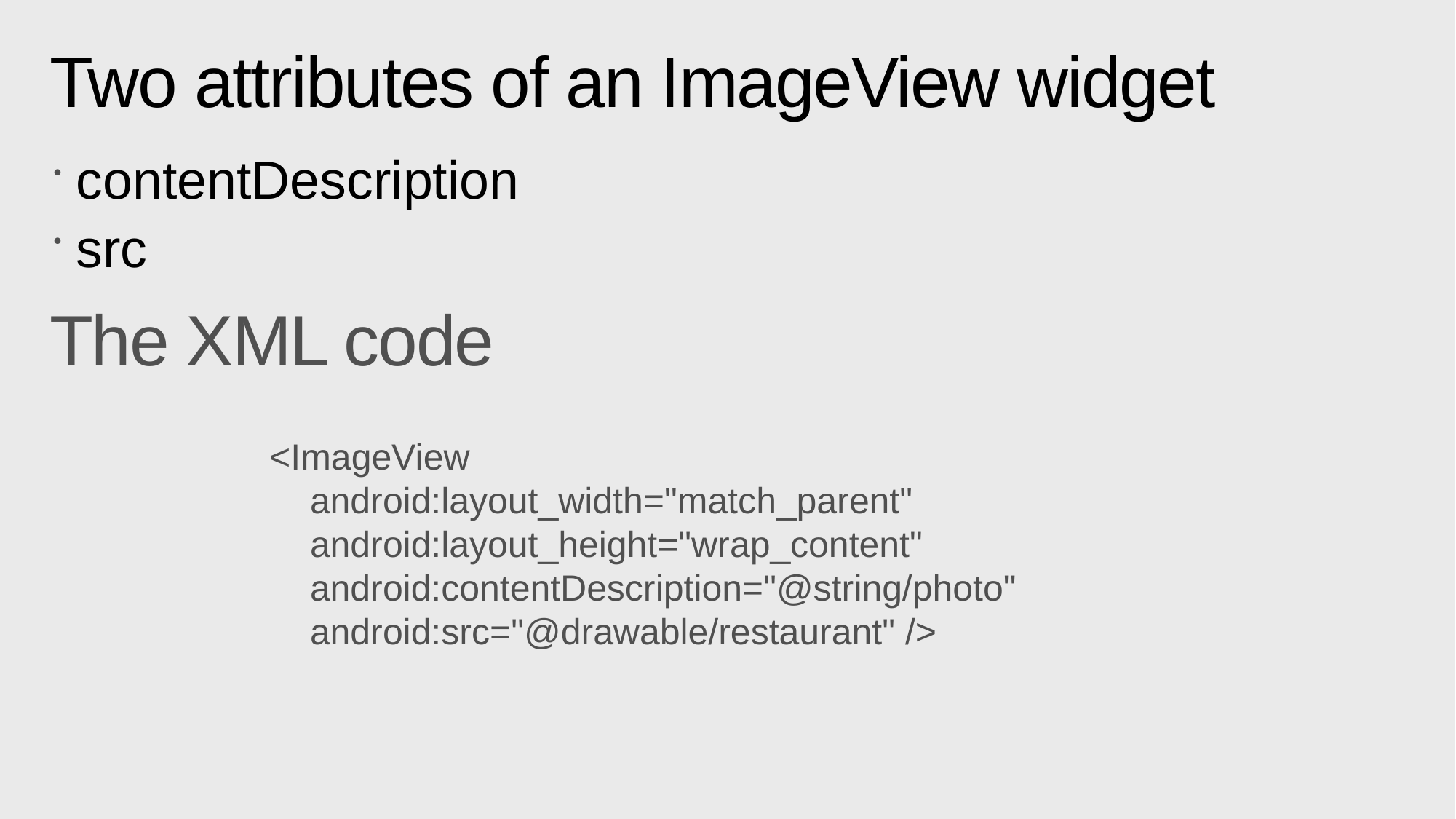

# Two attributes of an ImageView widget
contentDescription
src
The XML code
<ImageView
    android:layout_width="match_parent"
    android:layout_height="wrap_content"
    android:contentDescription="@string/photo"
    android:src="@drawable/restaurant" />